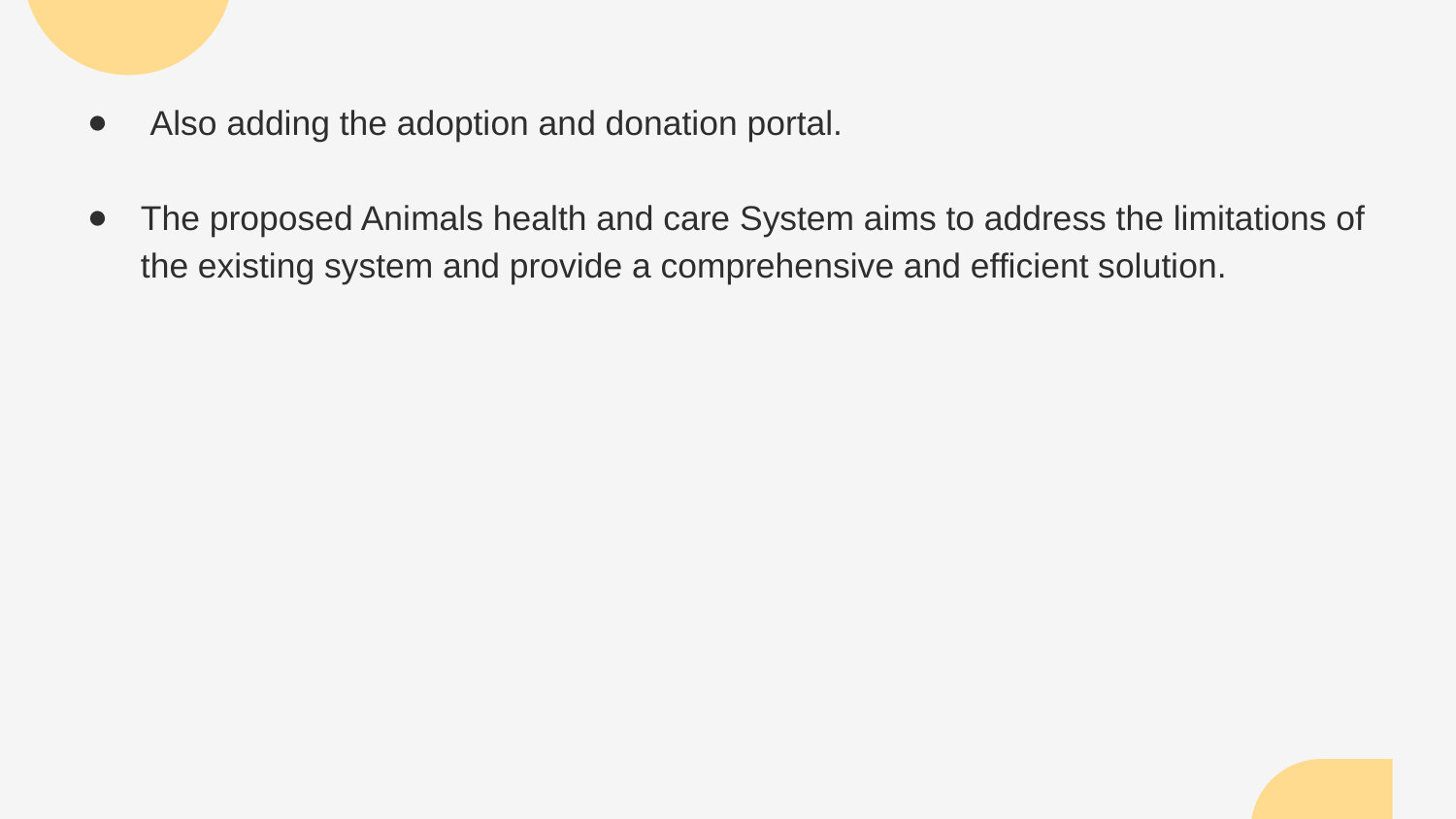

Also adding the adoption and donation portal.

The proposed Animals health and care System aims to address the limitations of the existing system and provide a comprehensive and efficient solution.